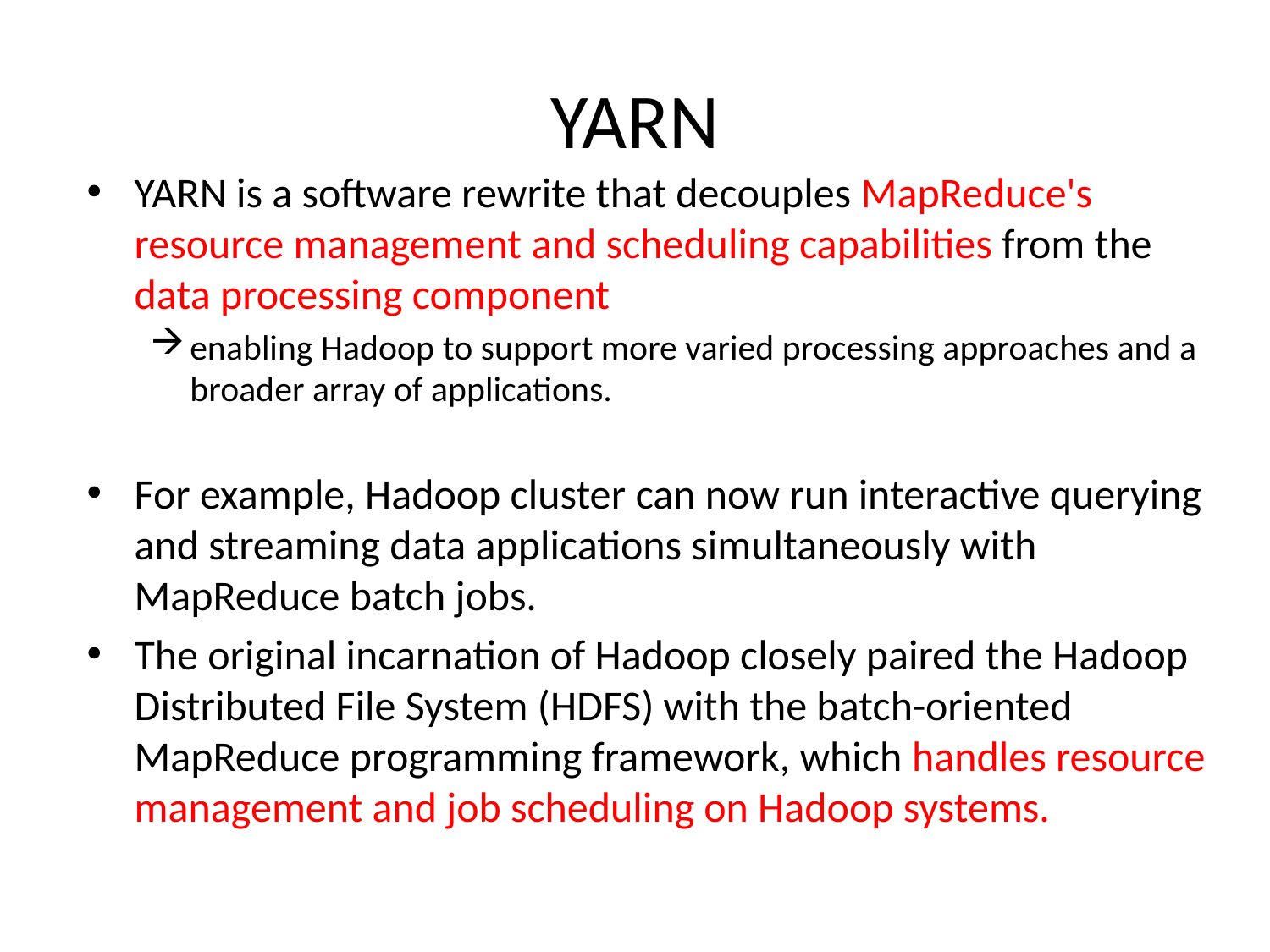

# YARN
YARN is a software rewrite that decouples MapReduce's resource management and scheduling capabilities from the data processing component
enabling Hadoop to support more varied processing approaches and a broader array of applications.

For example, Hadoop cluster can now run interactive querying and streaming data applications simultaneously with MapReduce batch jobs.
The original incarnation of Hadoop closely paired the Hadoop Distributed File System (HDFS) with the batch-oriented MapReduce programming framework, which handles resource management and job scheduling on Hadoop systems.